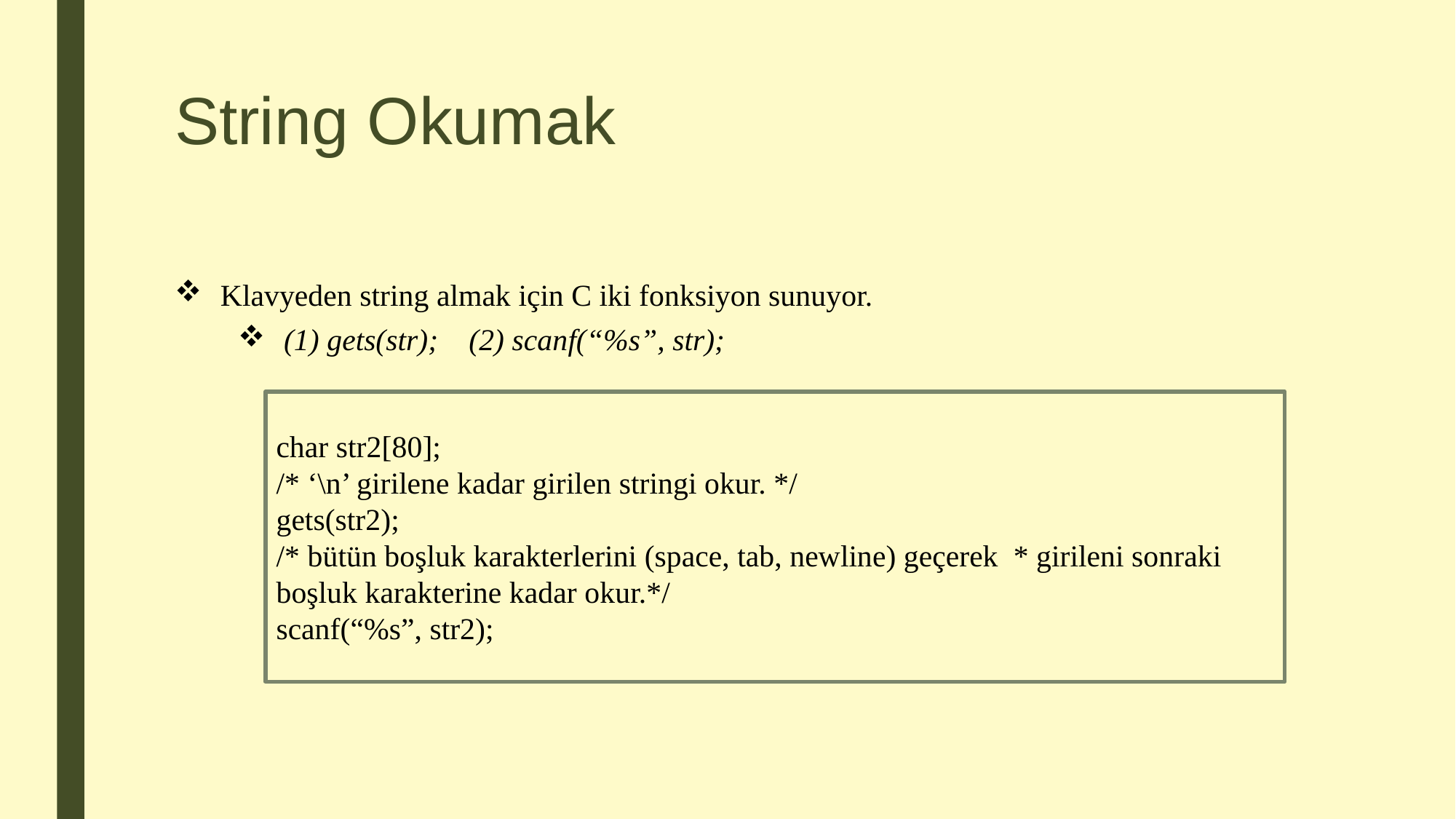

# String Okumak
Klavyeden string almak için C iki fonksiyon sunuyor.
(1) gets(str);    (2) scanf(“%s”, str);
char str2[80];
/* ‘\n’ girilene kadar girilen stringi okur. */
gets(str2);
/* bütün boşluk karakterlerini (space, tab, newline) geçerek  * girileni sonraki boşluk karakterine kadar okur.*/
scanf(“%s”, str2);